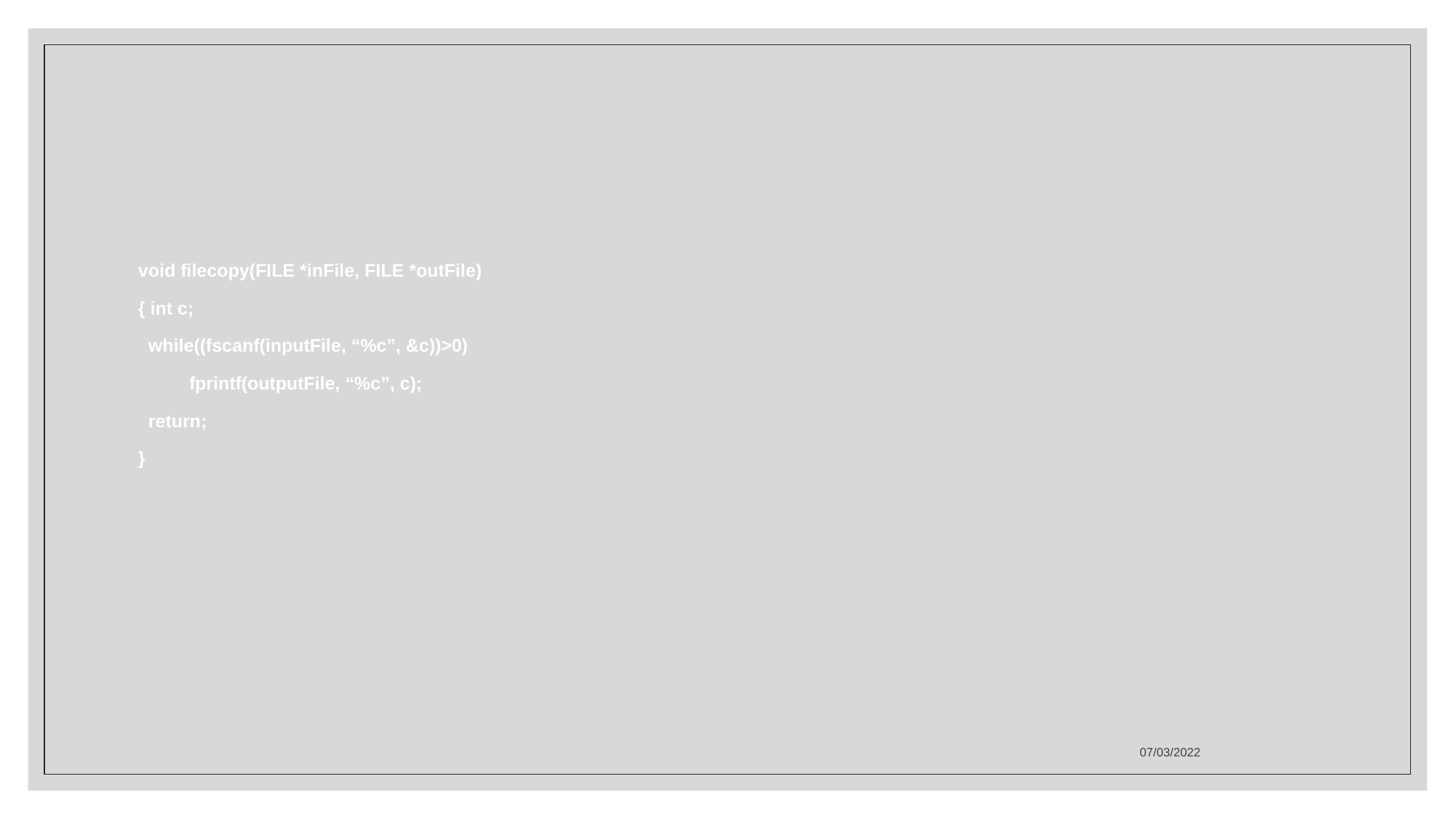

#
void filecopy(FILE *inFile, FILE *outFile)
{ int c;
  while((fscanf(inputFile, “%c”, &c))>0)
          fprintf(outputFile, “%c”, c);
  return;
}
07/03/2022